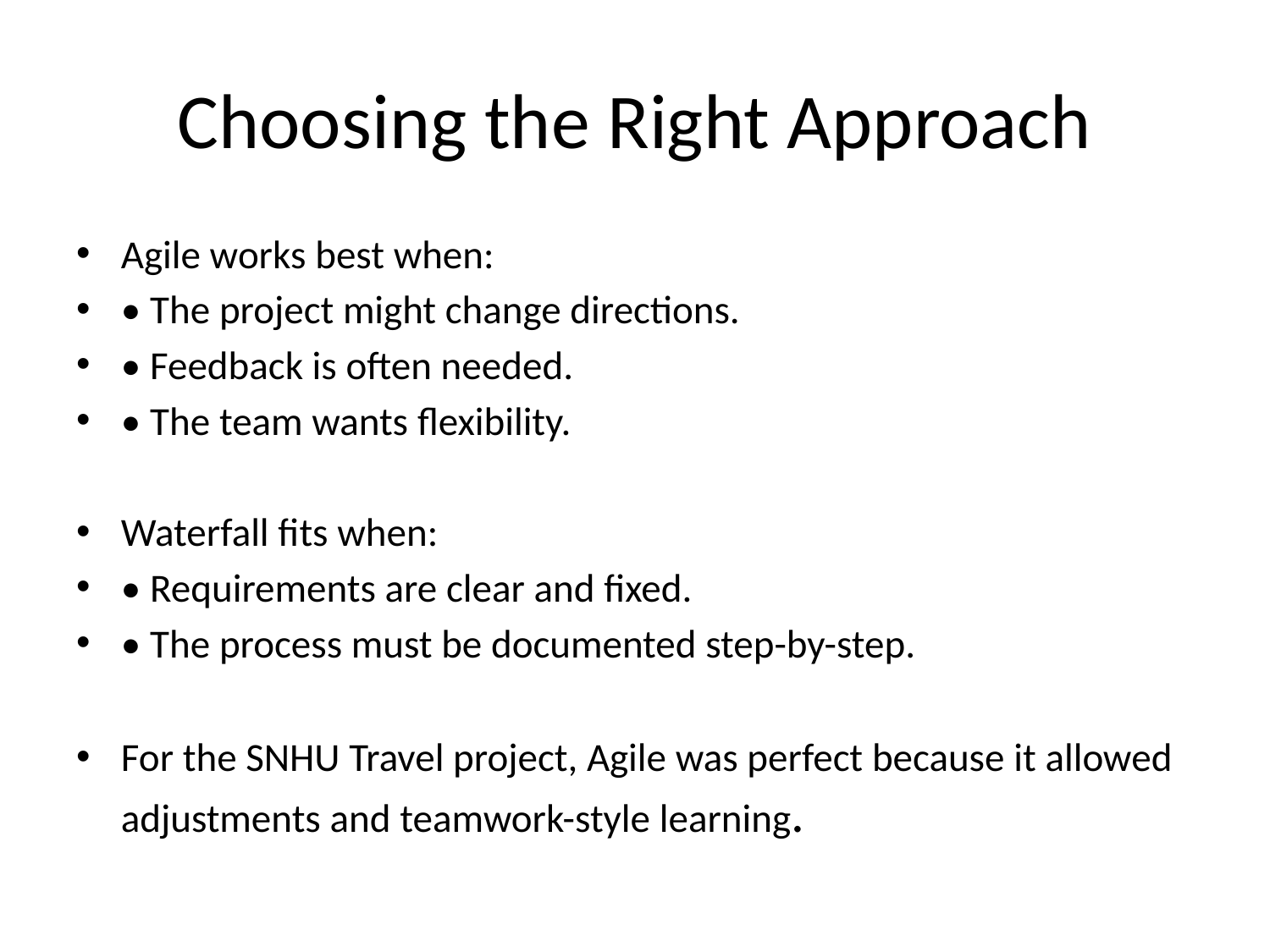

# Choosing the Right Approach
Agile works best when:
• The project might change directions.
• Feedback is often needed.
• The team wants flexibility.

Waterfall fits when:
• Requirements are clear and fixed.
• The process must be documented step-by-step.

For the SNHU Travel project, Agile was perfect because it allowed adjustments and teamwork-style learning.